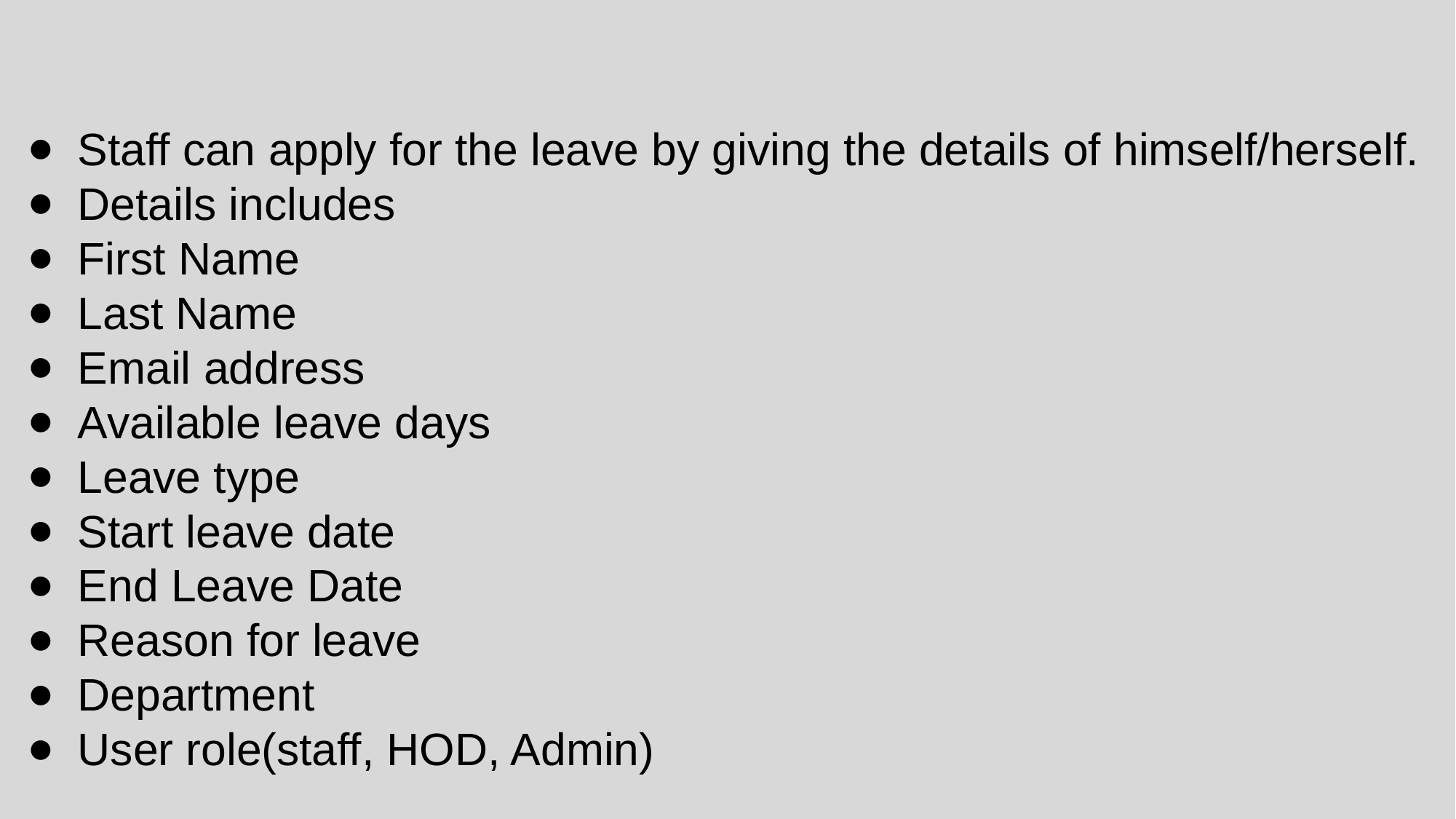

Staff can apply for the leave by giving the details of himself/herself.
Details includes
First Name
Last Name
Email address
Available leave days
Leave type
Start leave date
End Leave Date
Reason for leave
Department
User role(staff, HOD, Admin)